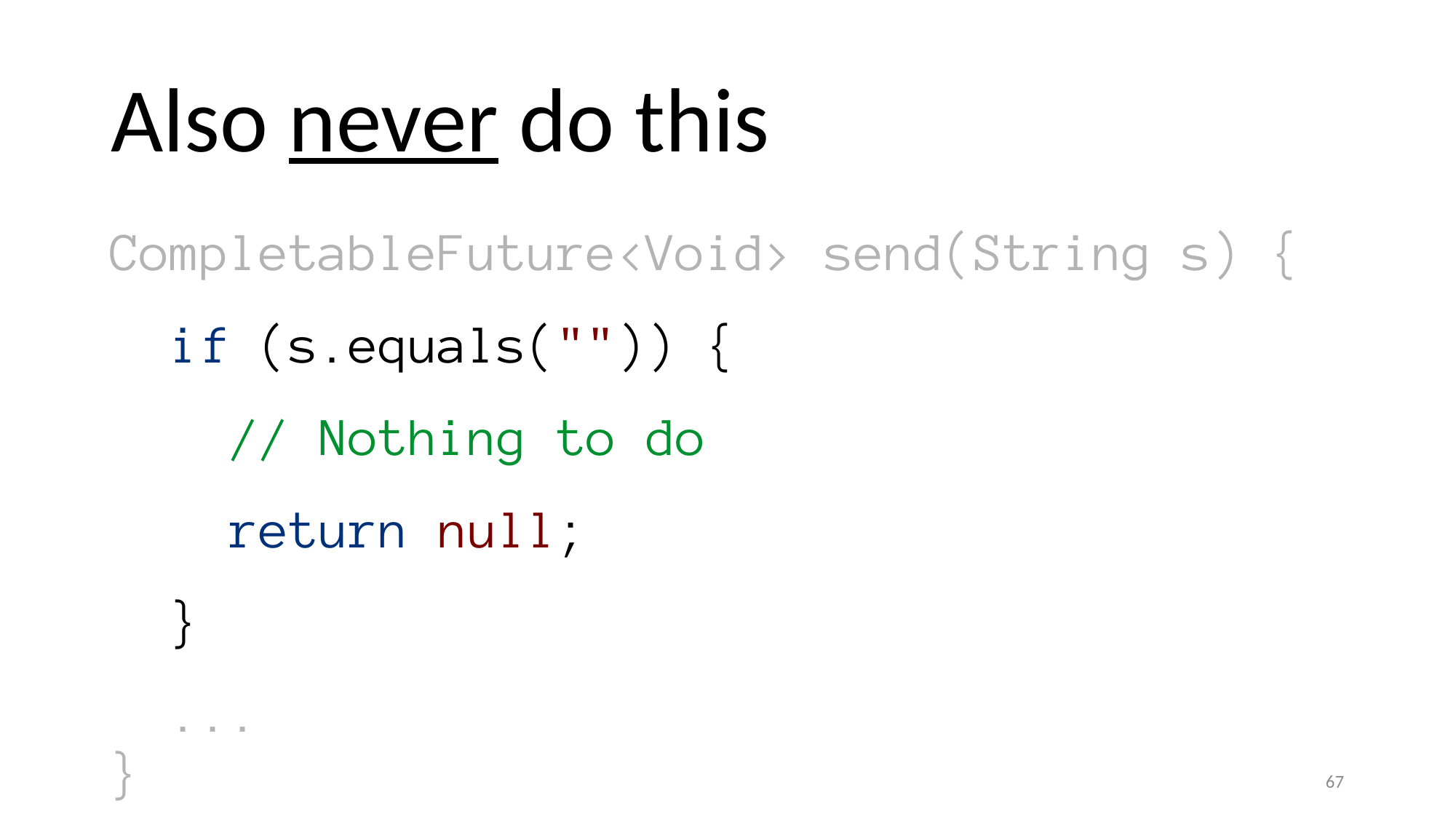

# Also never do this
CompletableFuture<Void> send(String s) {
  if (s.equals("")) {
    // Nothing to do
    return null;
  }
  ...
}
67